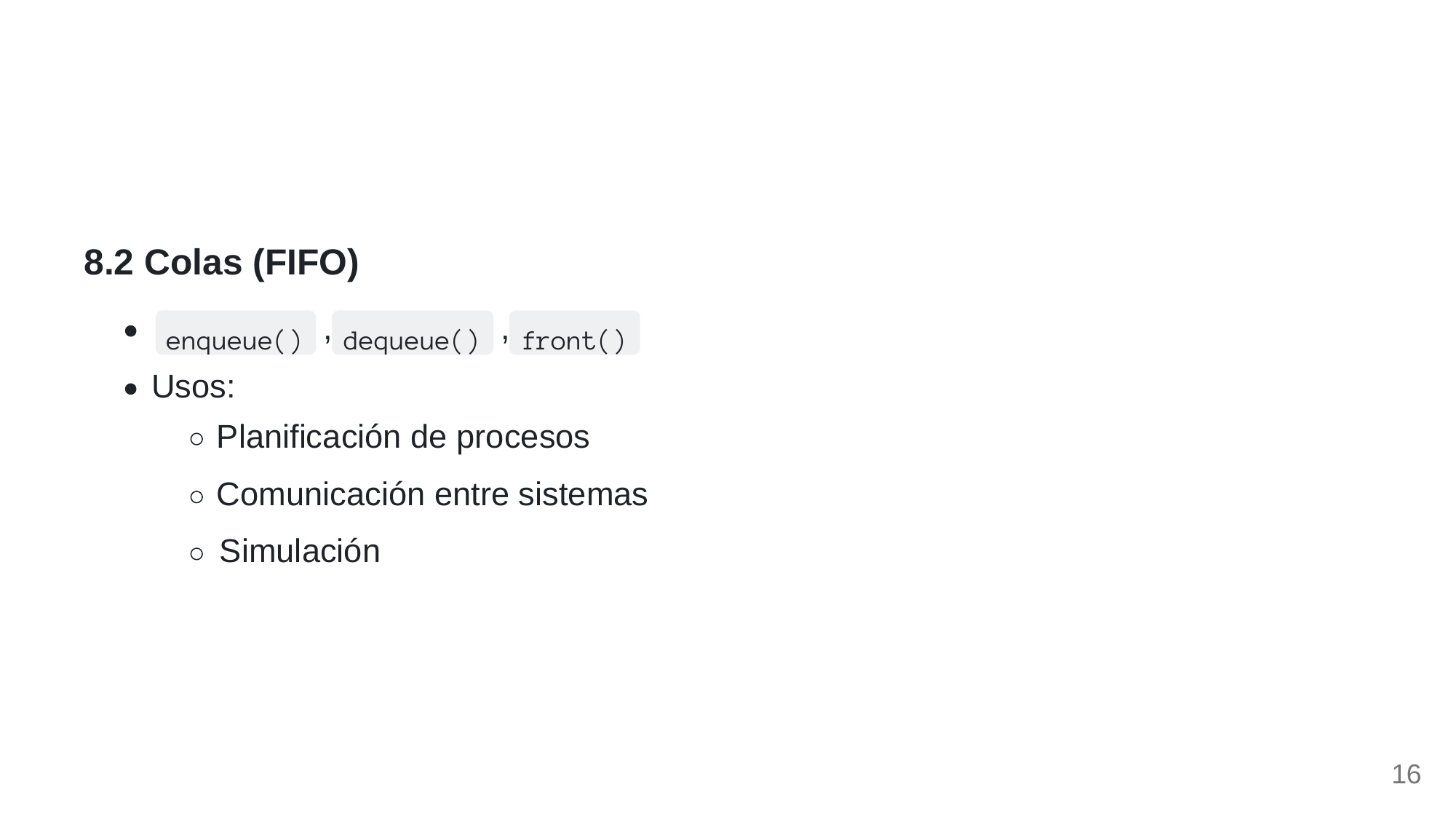

8.2 Colas (FIFO)
,
,

enqueue()
dequeue()
front()

Usos:

Planificación de procesos

Comunicación entre sistemas

Simulación

16